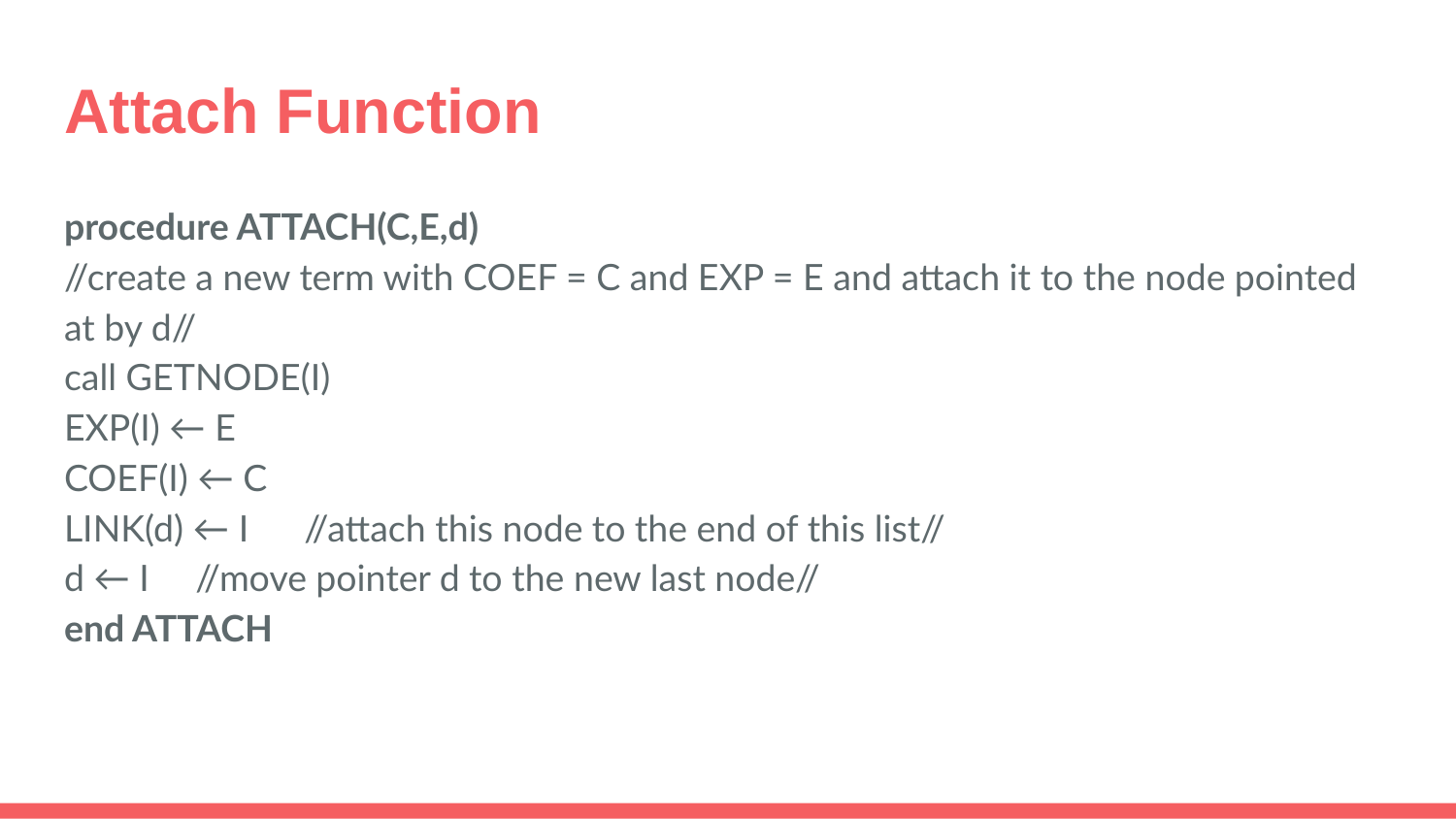

# Attach Function
procedure ATTACH(C,E,d)
//create a new term with COEF = C and EXP = E and attach it to the node pointed at by d//
call GETNODE(I)
EXP(I) ← E
COEF(I) ← C
LINK(d) ← I      //attach this node to the end of this list//
d ← I     //move pointer d to the new last node//
end ATTACH